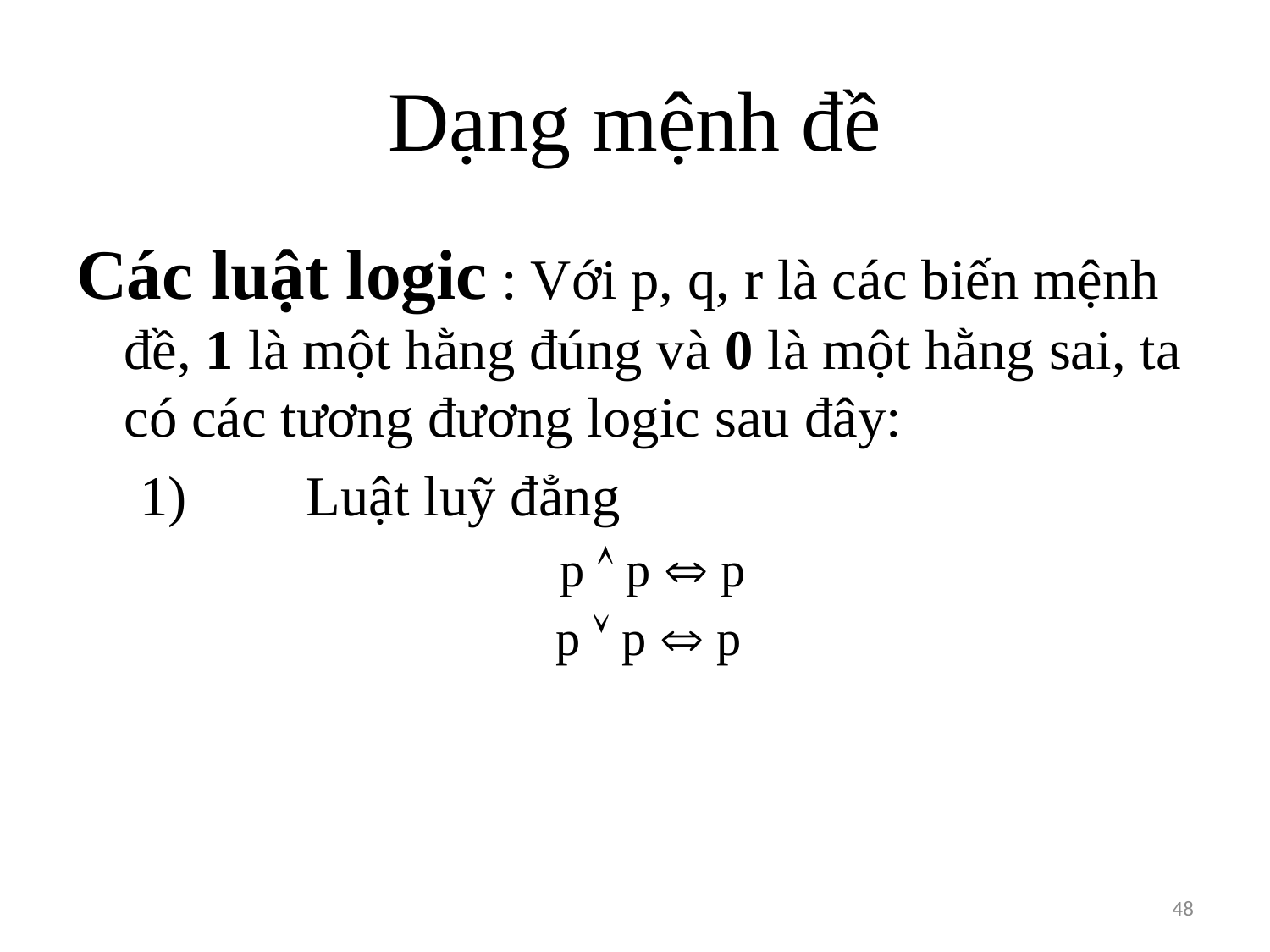

# Dạng mệnh đề
Các luật logic : Với p, q, r là các biến mệnh đề, 1 là một hằng đúng và 0 là một hằng sai, ta có các tương đương logic sau đây:
1)  	Luật luỹ đẳng
				p ∧ p ⇔ p
			          p ∨ p ⇔ p

48